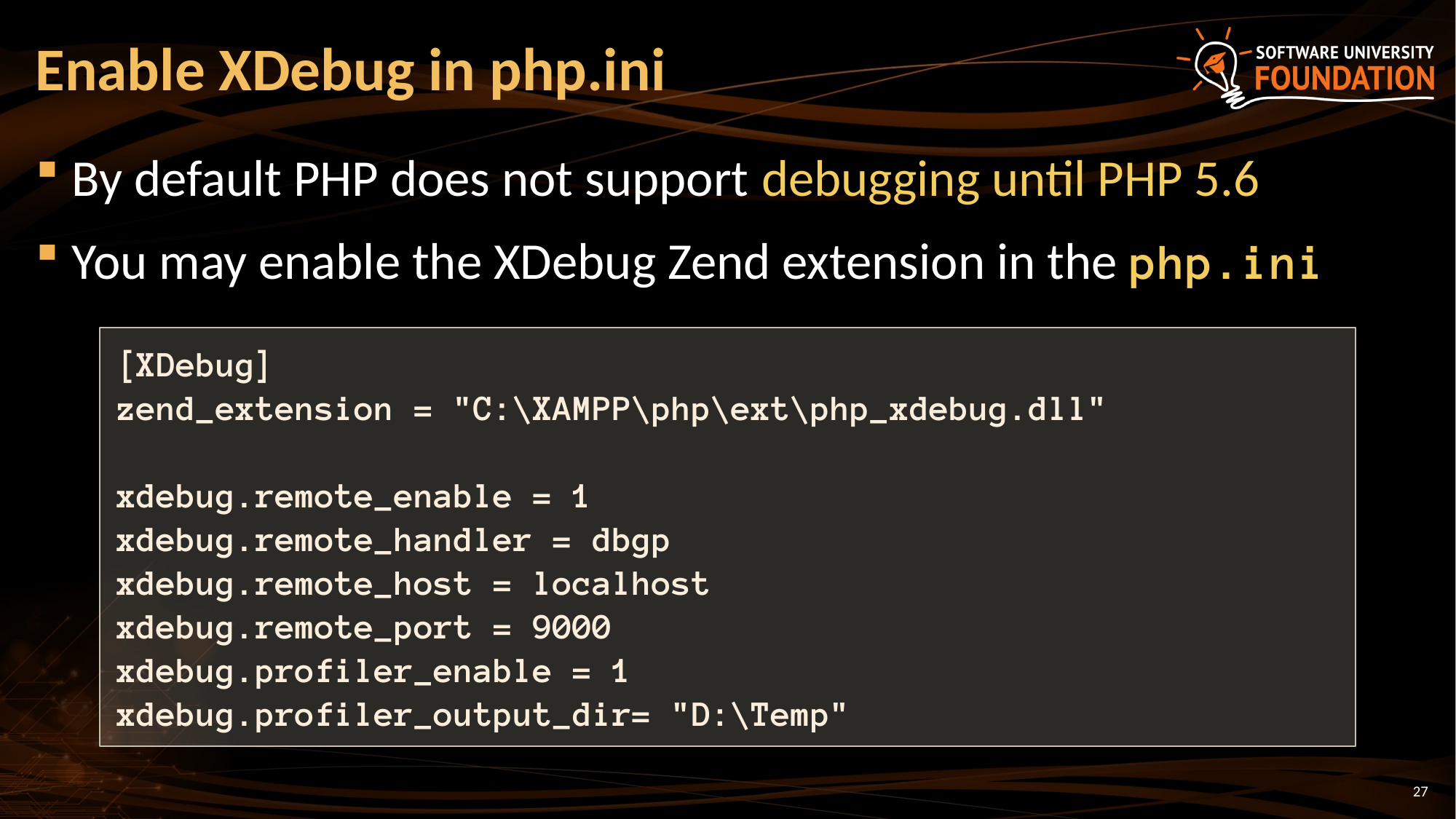

# Enable XDebug in php.ini
By default PHP does not support debugging until PHP 5.6
You may enable the XDebug Zend extension in the php.ini
[XDebug]
zend_extension = "C:\XAMPP\php\ext\php_xdebug.dll"

xdebug.remote_enable = 1
xdebug.remote_handler = dbgp
xdebug.remote_host = localhost
xdebug.remote_port = 9000
xdebug.profiler_enable = 1
xdebug.profiler_output_dir= "D:\Temp"
27